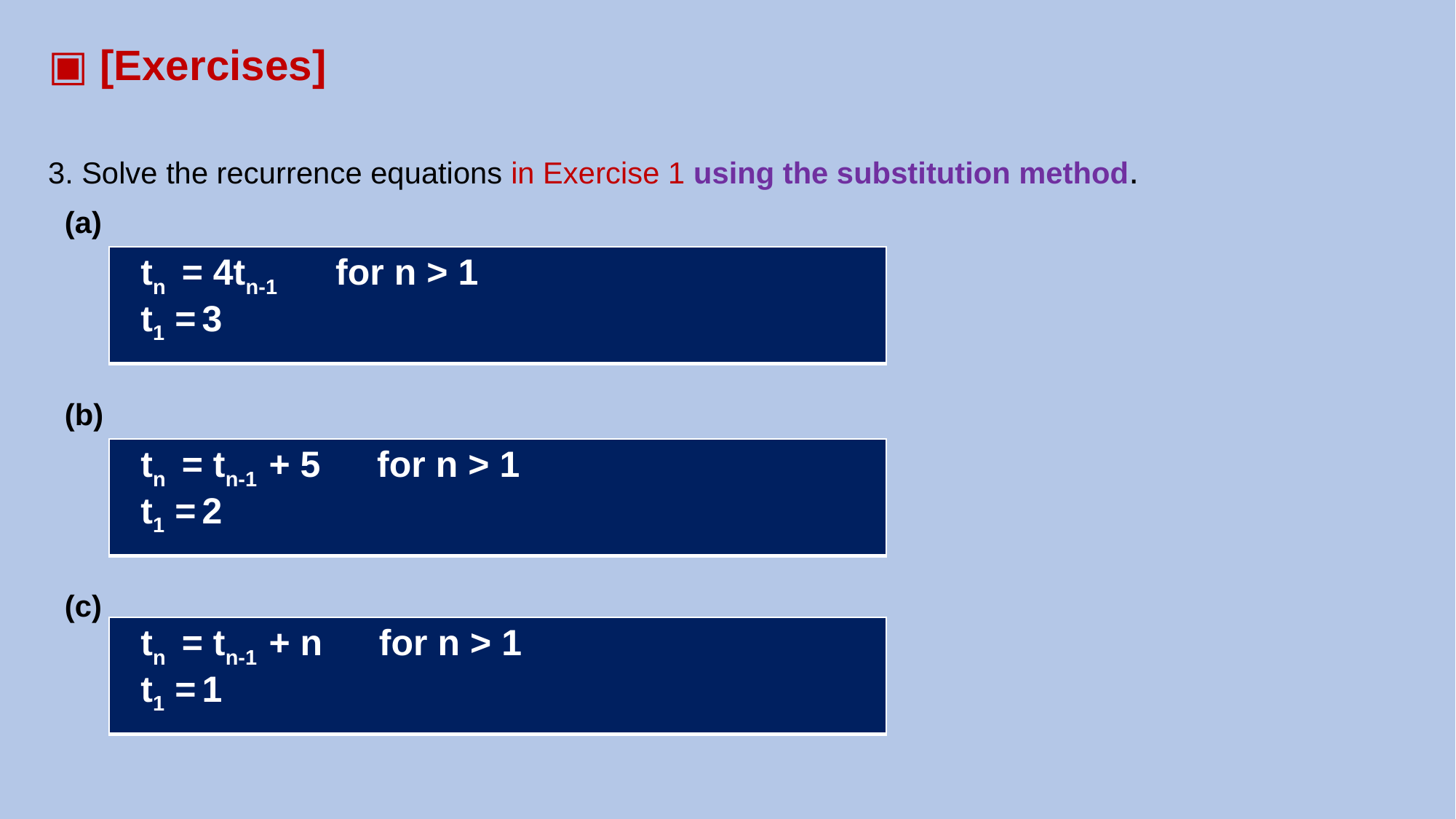

▣ [Exercises]

3. Solve the recurrence equations in Exercise 1 using the substitution method.
  (a)

  (b)

  (c)
| tn = 4tn-1 for n > 1 t1 = 3 |
| --- |
| tn = tn-1 + 5 for n > 1 t1 = 2 |
| --- |
| tn = tn-1 + n for n > 1 t1 = 1 |
| --- |